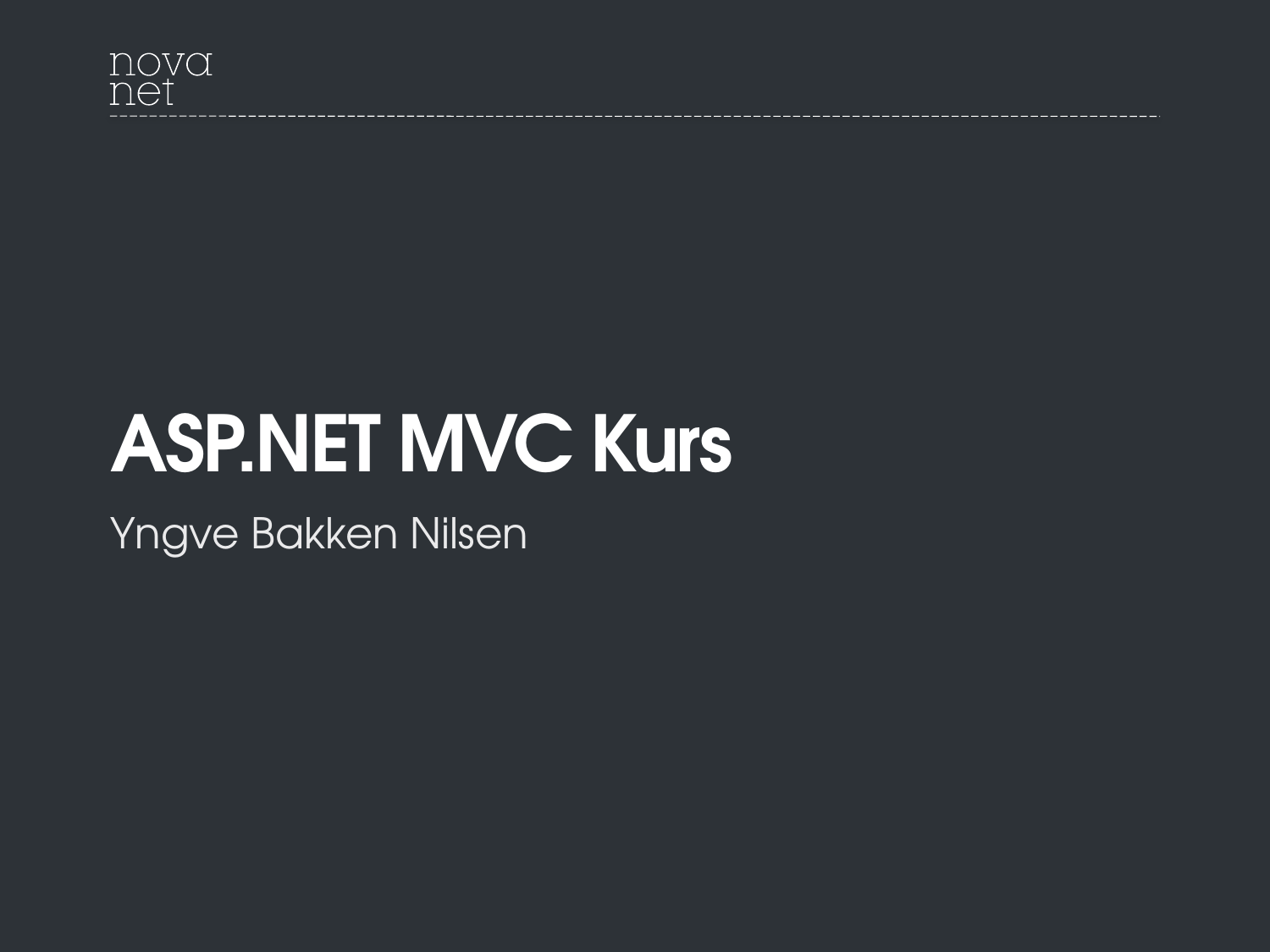

# ASP.NET MVC Kurs
Yngve Bakken Nilsen